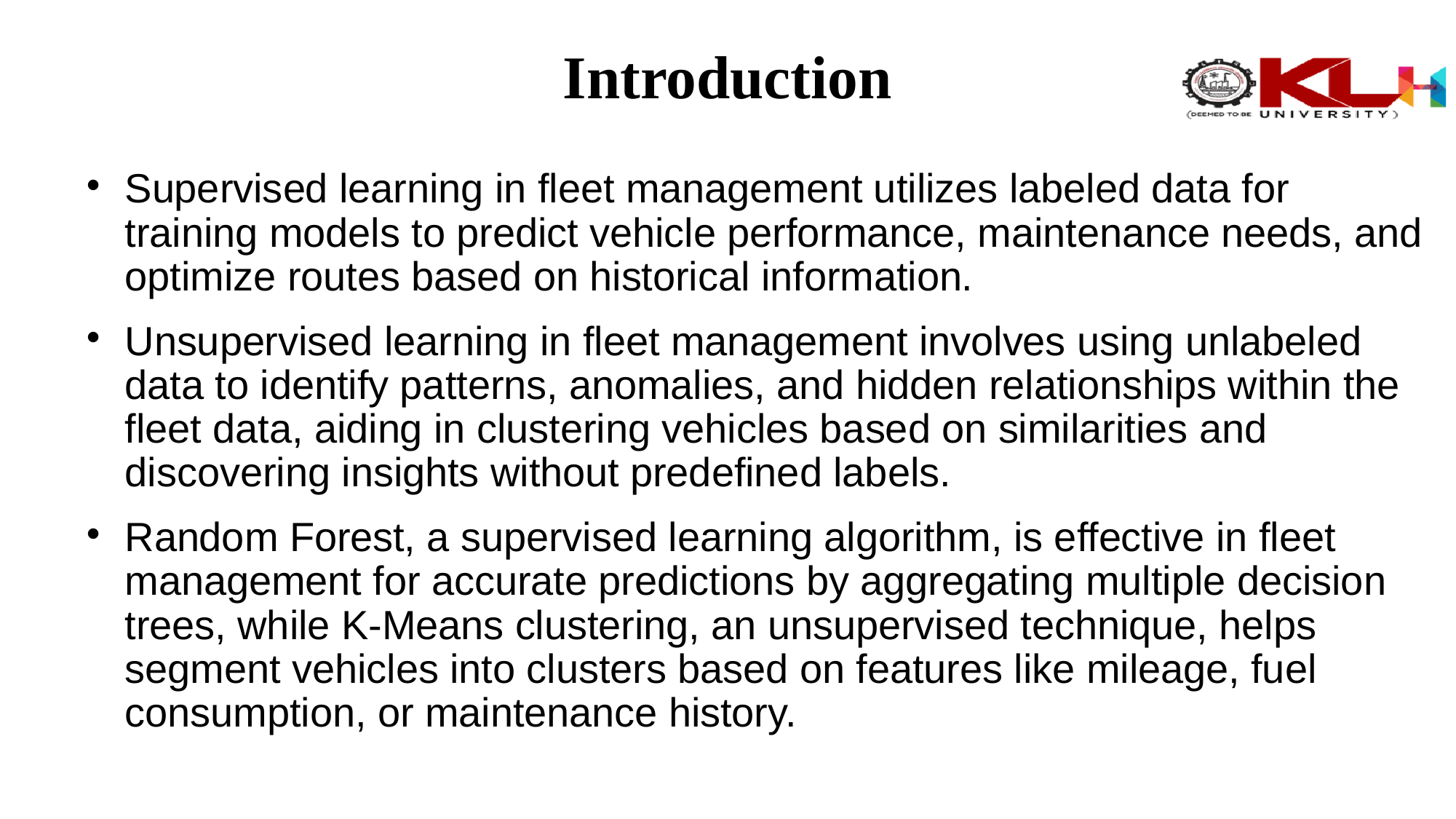

# Introduction
Supervised learning in fleet management utilizes labeled data for training models to predict vehicle performance, maintenance needs, and optimize routes based on historical information.
Unsupervised learning in fleet management involves using unlabeled data to identify patterns, anomalies, and hidden relationships within the fleet data, aiding in clustering vehicles based on similarities and discovering insights without predefined labels.
Random Forest, a supervised learning algorithm, is effective in fleet management for accurate predictions by aggregating multiple decision trees, while K-Means clustering, an unsupervised technique, helps segment vehicles into clusters based on features like mileage, fuel consumption, or maintenance history.